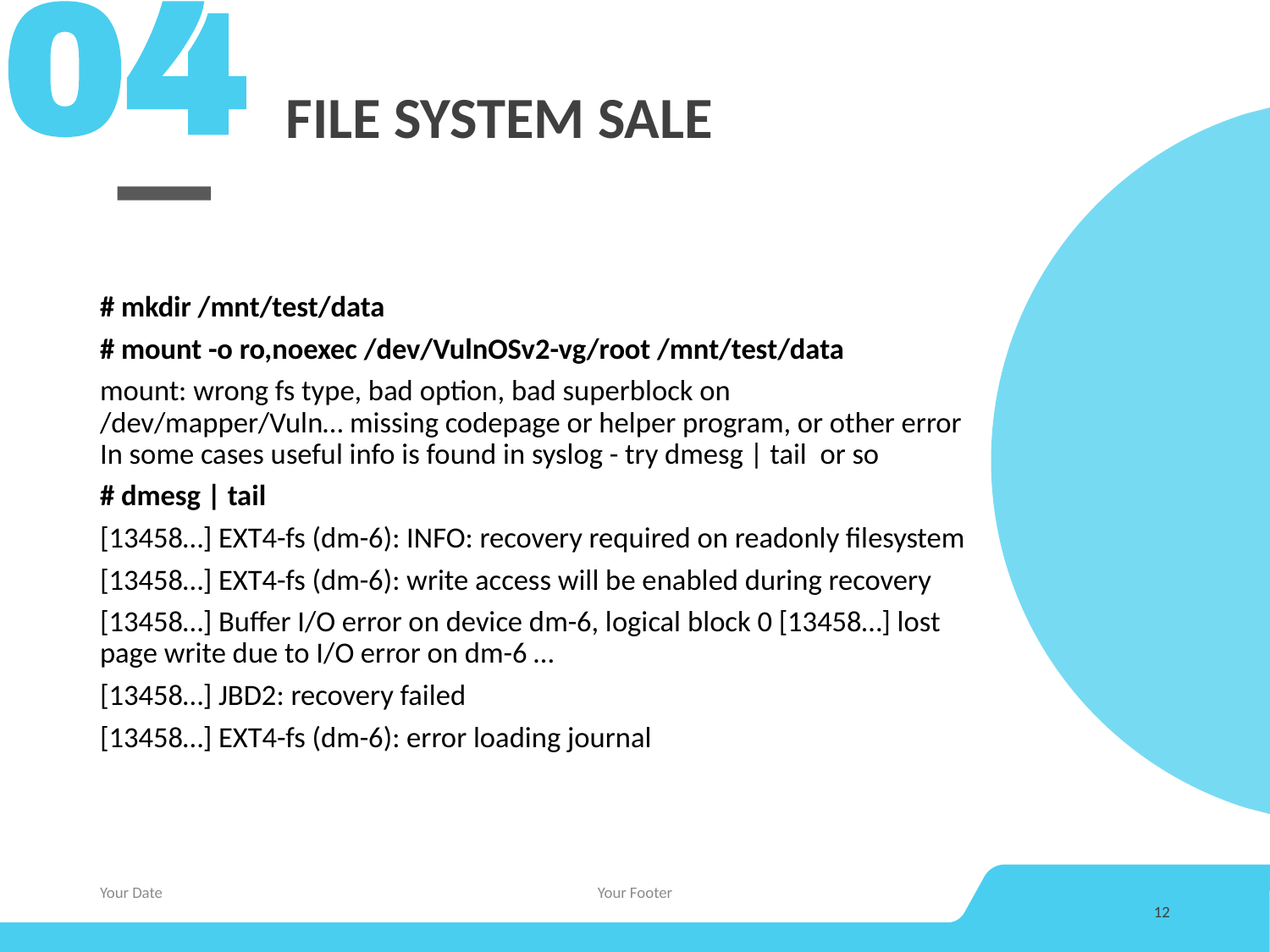

04
# FILE SYSTEM SALE

# mkdir /mnt/test/data
# mount -o ro,noexec /dev/VulnOSv2-vg/root /mnt/test/data
mount: wrong fs type, bad option, bad superblock on /dev/mapper/Vuln… missing codepage or helper program, or other error In some cases useful info is found in syslog - try dmesg | tail  or so
# dmesg | tail
[13458…] EXT4-fs (dm-6): INFO: recovery required on readonly filesystem
[13458…] EXT4-fs (dm-6): write access will be enabled during recovery
[13458…] Buffer I/O error on device dm-6, logical block 0 [13458…] lost page write due to I/O error on dm-6 …
[13458…] JBD2: recovery failed
[13458…] EXT4-fs (dm-6): error loading journal
Your Date
Your Footer
12